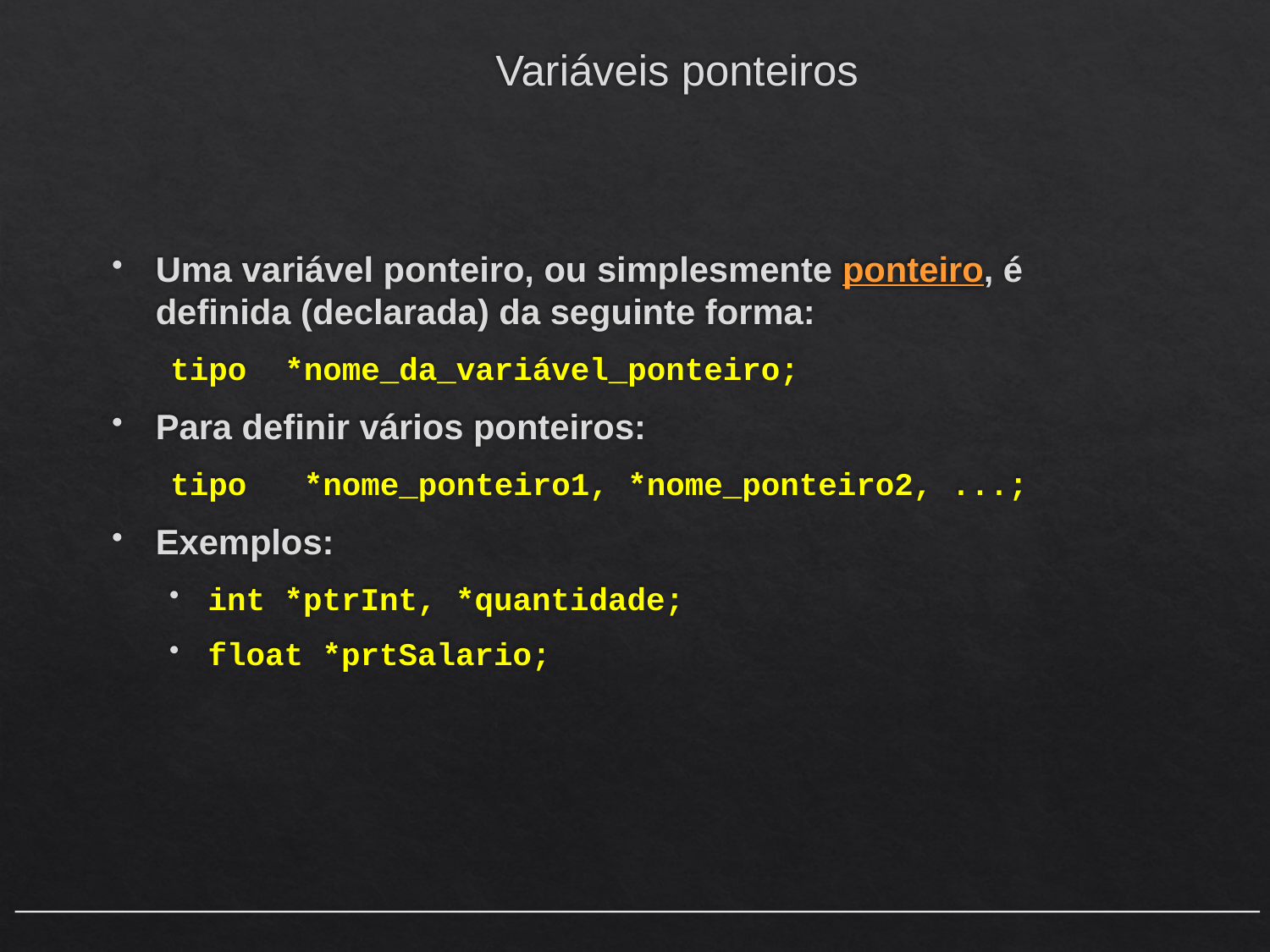

# Variáveis ponteiros
Uma variável ponteiro, ou simplesmente ponteiro, é definida (declarada) da seguinte forma:
tipo  *nome_da_variável_ponteiro;
Para definir vários ponteiros:
tipo   *nome_ponteiro1, *nome_ponteiro2, ...;
Exemplos:
int *ptrInt, *quantidade;
float *prtSalario;